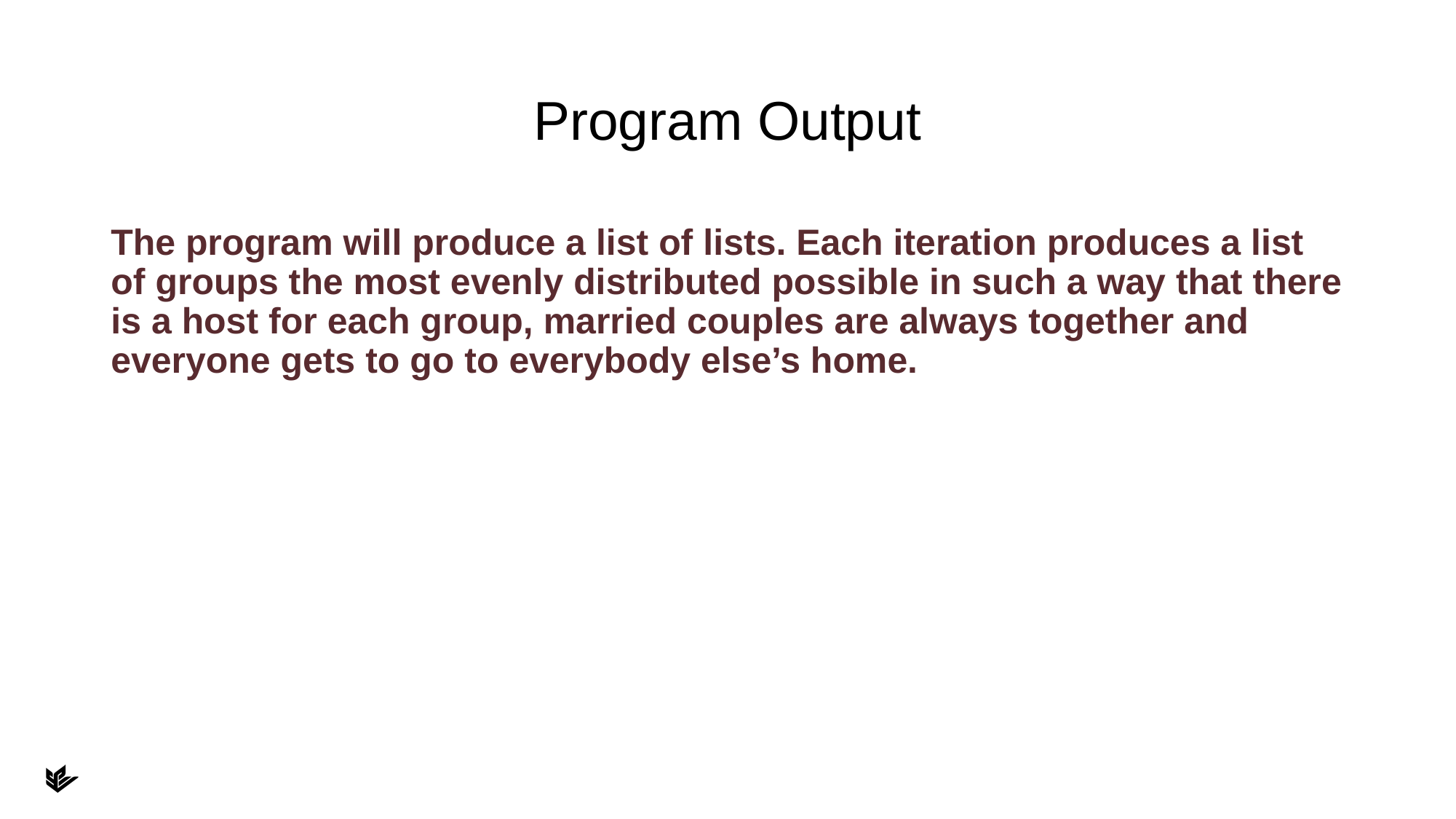

# Program Output
The program will produce a list of lists. Each iteration produces a list of groups the most evenly distributed possible in such a way that there is a host for each group, married couples are always together and everyone gets to go to everybody else’s home.